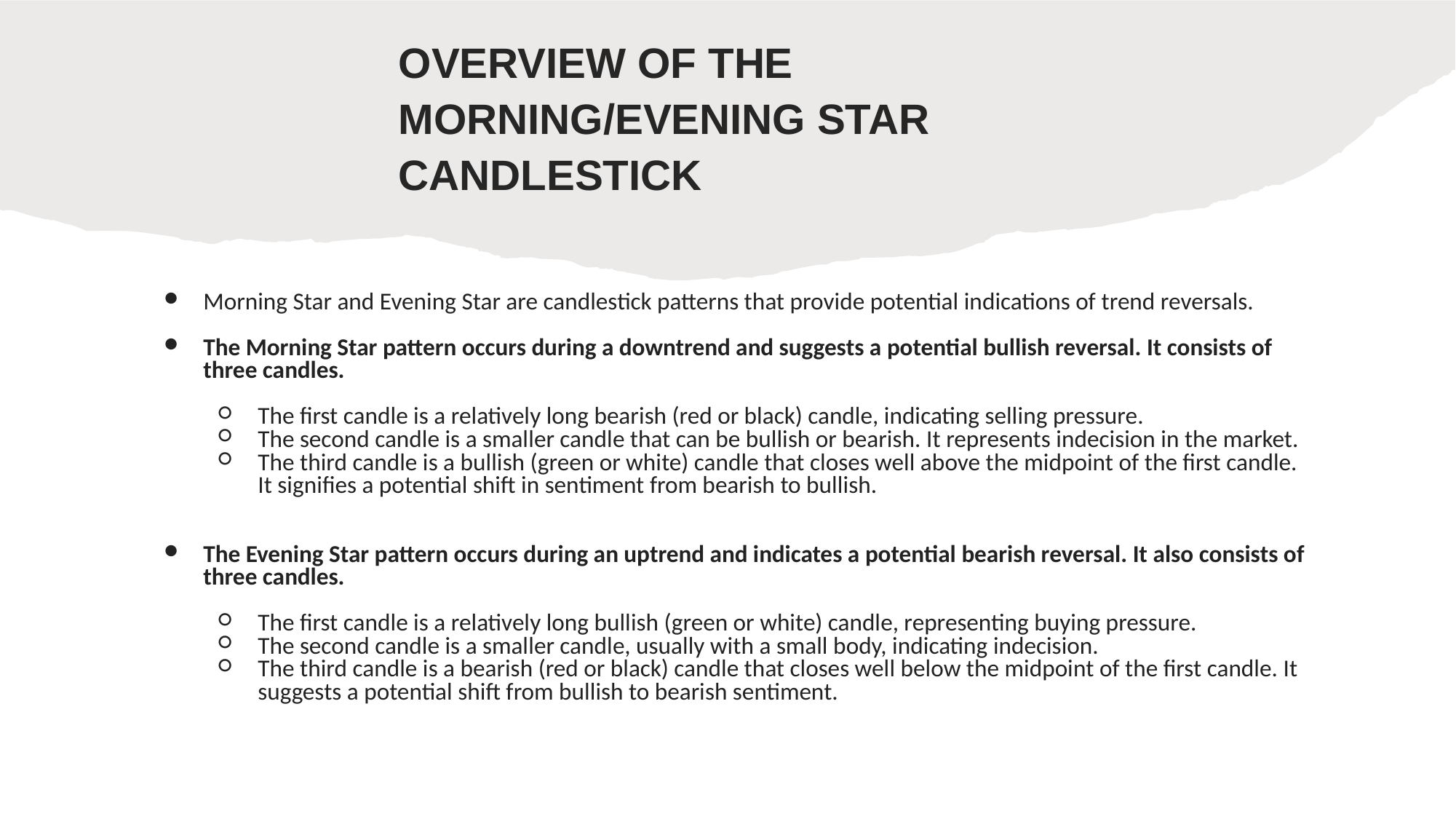

OVERVIEW OF THE MORNING/EVENING STAR CANDLESTICK
Morning Star and Evening Star are candlestick patterns that provide potential indications of trend reversals.

The Morning Star pattern occurs during a downtrend and suggests a potential bullish reversal. It consists of three candles.

The first candle is a relatively long bearish (red or black) candle, indicating selling pressure.
The second candle is a smaller candle that can be bullish or bearish. It represents indecision in the market.
The third candle is a bullish (green or white) candle that closes well above the midpoint of the first candle. It signifies a potential shift in sentiment from bearish to bullish.

The Evening Star pattern occurs during an uptrend and indicates a potential bearish reversal. It also consists of three candles.

The first candle is a relatively long bullish (green or white) candle, representing buying pressure.
The second candle is a smaller candle, usually with a small body, indicating indecision.
The third candle is a bearish (red or black) candle that closes well below the midpoint of the first candle. It suggests a potential shift from bullish to bearish sentiment.